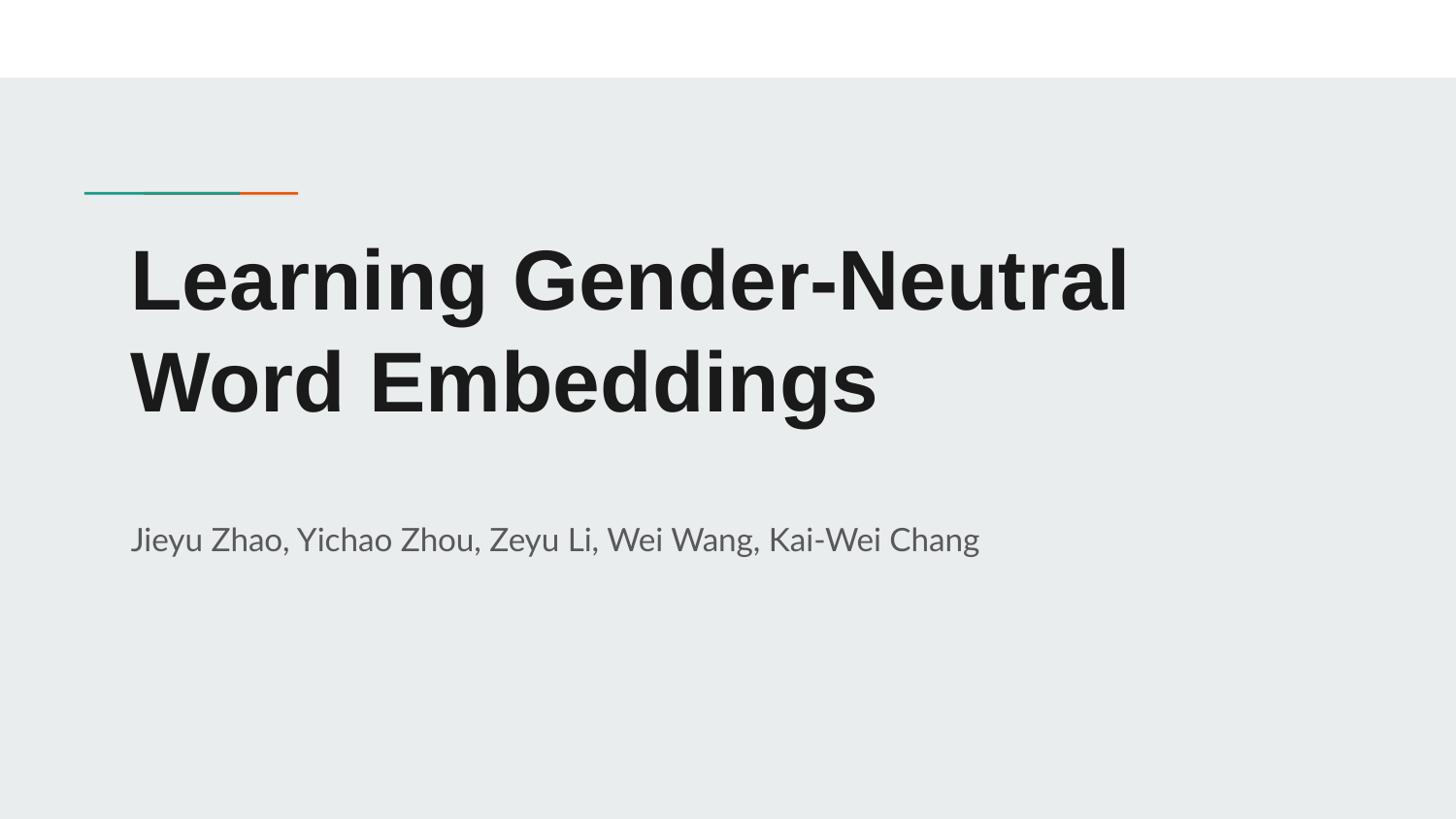

# Learning Gender-Neutral Word Embeddings
Jieyu Zhao, Yichao Zhou, Zeyu Li, Wei Wang, Kai-Wei Chang